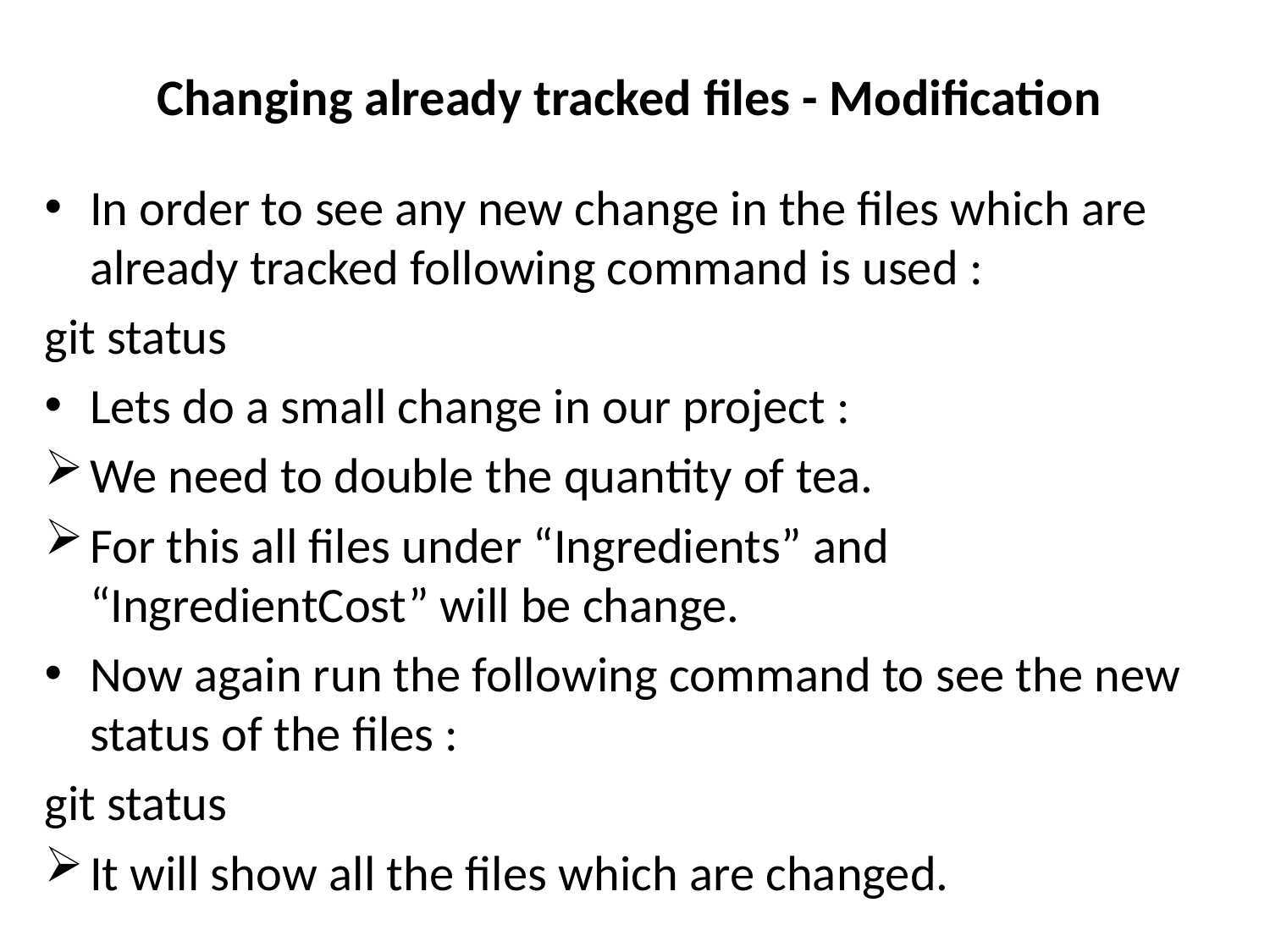

# Changing already tracked files - Modification
In order to see any new change in the files which are already tracked following command is used :
git status
Lets do a small change in our project :
We need to double the quantity of tea.
For this all files under “Ingredients” and “IngredientCost” will be change.
Now again run the following command to see the new status of the files :
git status
It will show all the files which are changed.